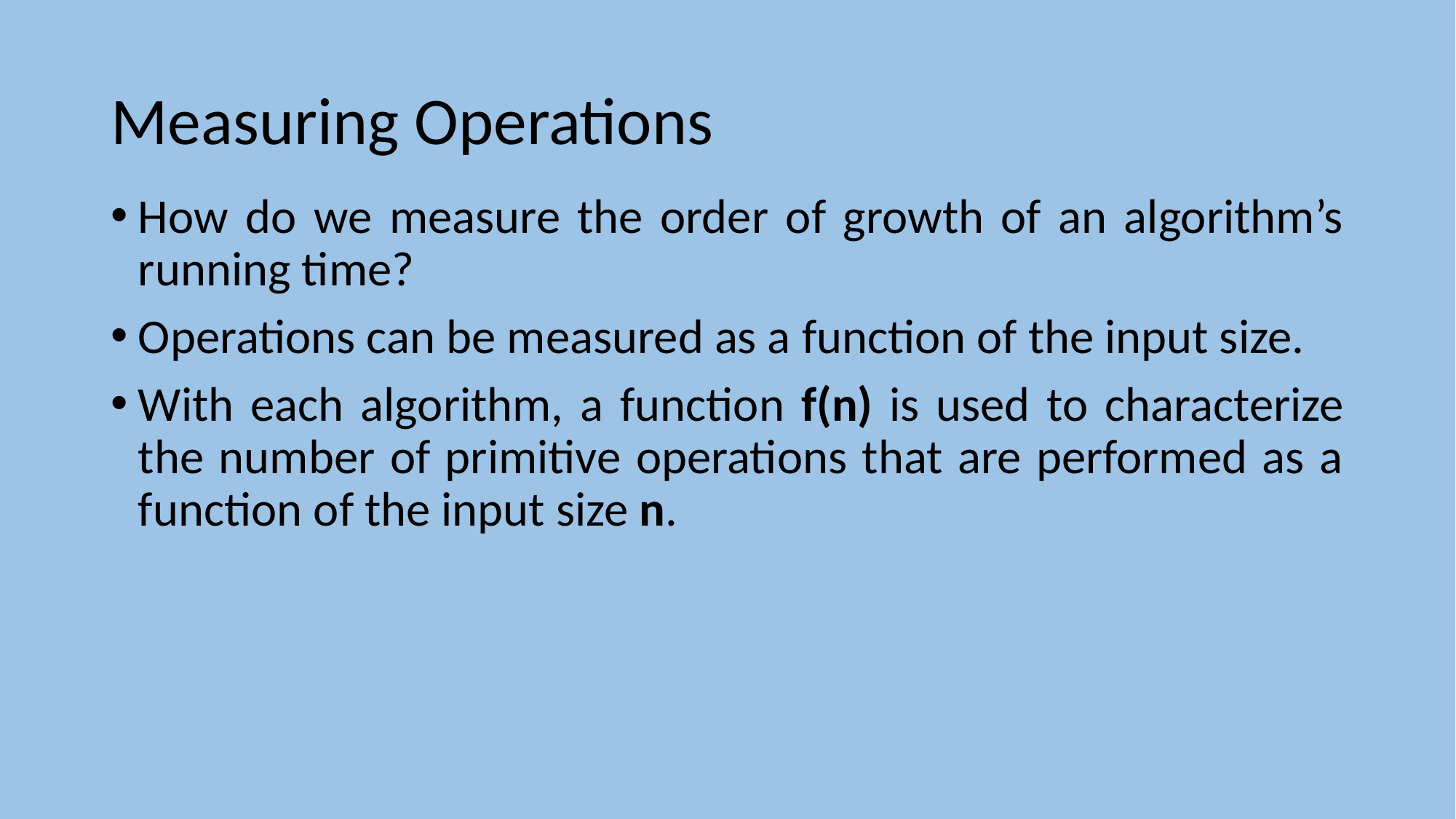

# Measuring Operations
How do we measure the order of growth of an algorithm’s running time?
Operations can be measured as a function of the input size.
With each algorithm, a function f(n) is used to characterize the number of primitive operations that are performed as a function of the input size n.